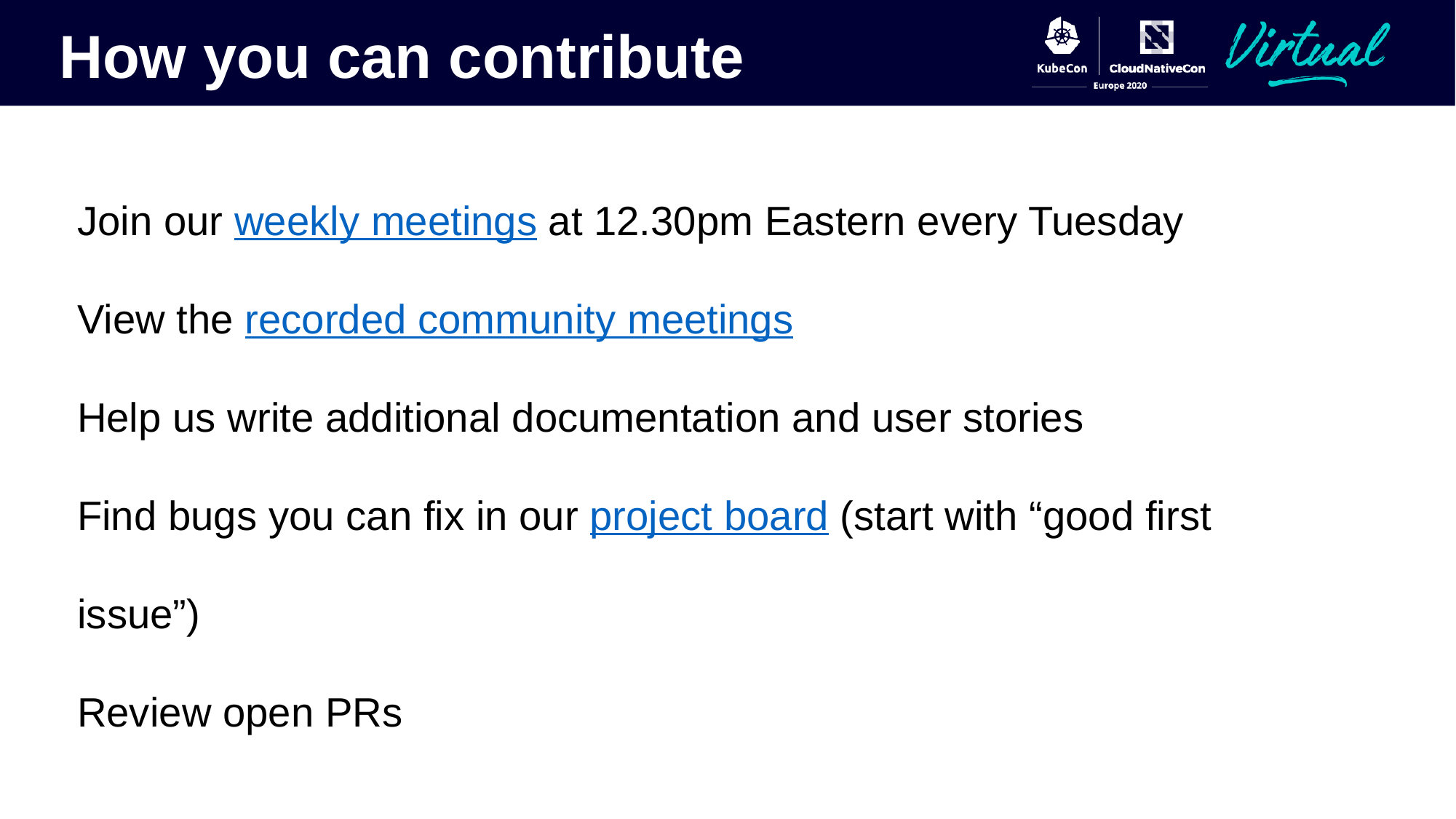

How you can contribute

Join our weekly meetings at 12.30pm Eastern every Tuesday
View the recorded community meetings
Help us write additional documentation and user stories
Find bugs you can fix in our project board (start with “good first issue”)
Review open PRs